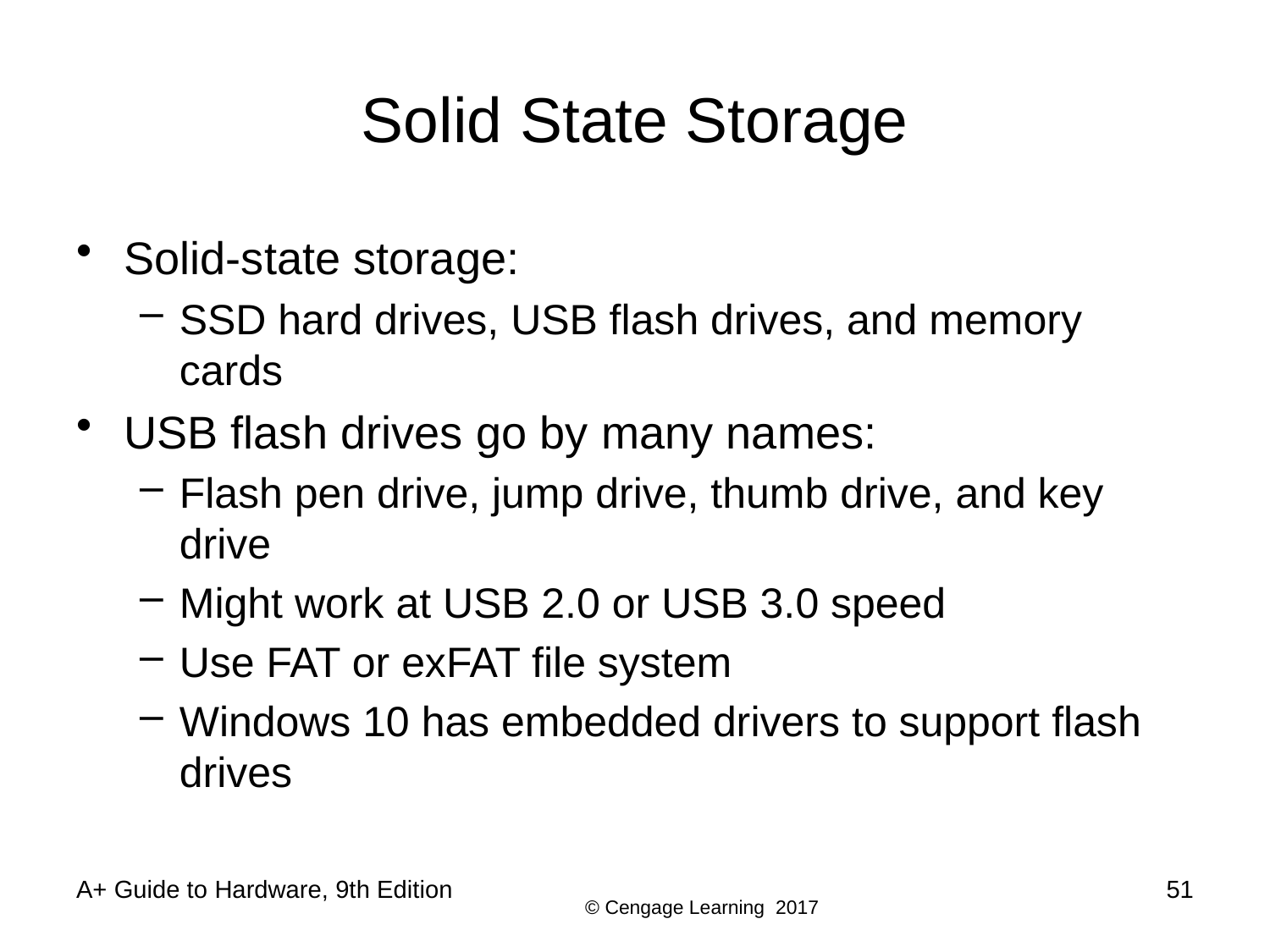

# Solid State Storage
Solid-state storage:
SSD hard drives, USB flash drives, and memory cards
USB flash drives go by many names:
Flash pen drive, jump drive, thumb drive, and key drive
Might work at USB 2.0 or USB 3.0 speed
Use FAT or exFAT file system
Windows 10 has embedded drivers to support flash drives

A+ Guide to Hardware, 9th Edition
51